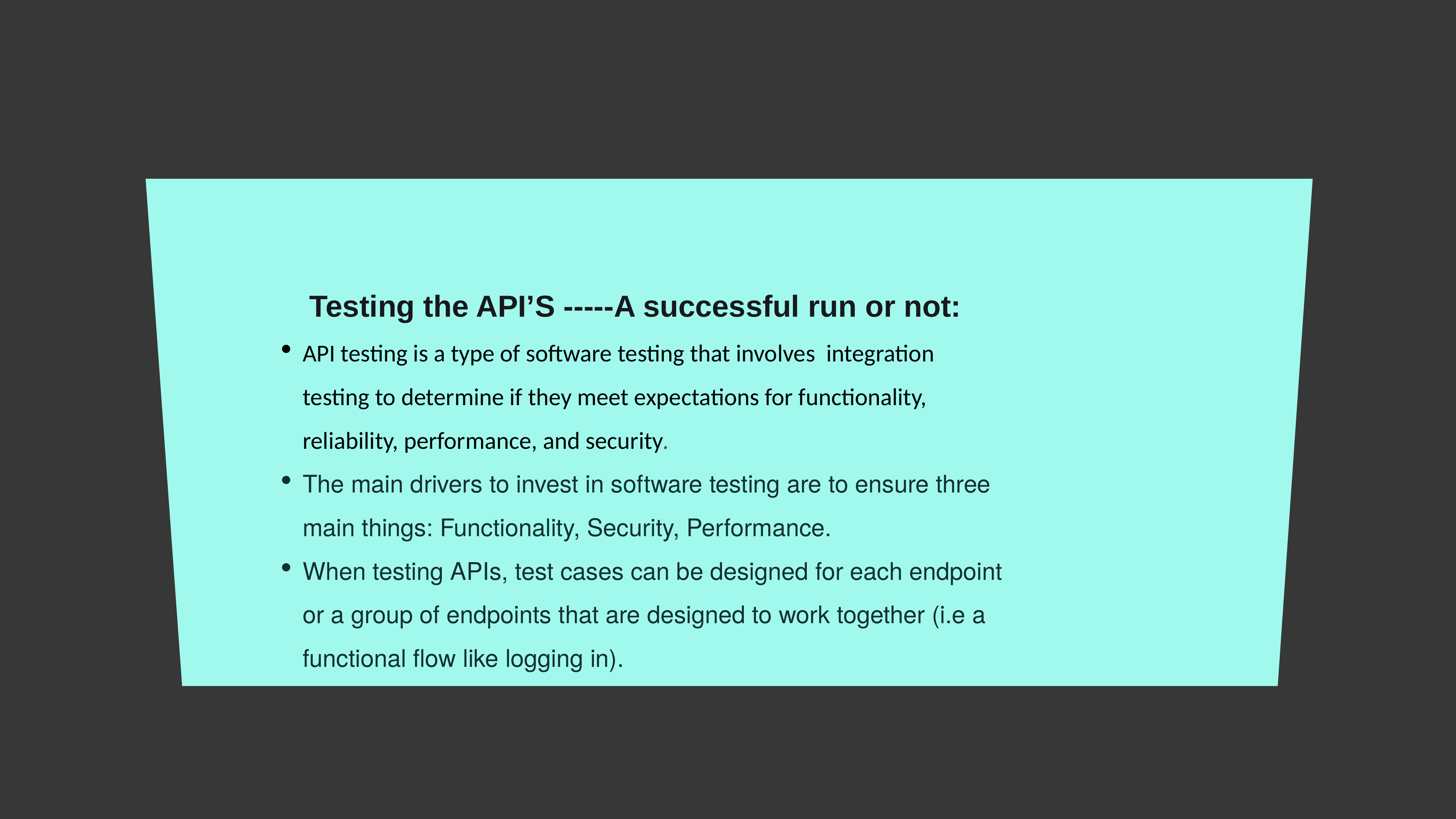

Testing the API’S -----A successful run or not:
API testing is a type of software testing that involves  integration testing to determine if they meet expectations for functionality, reliability, performance, and security.
The main drivers to invest in software testing are to ensure three main things: Functionality, Security, Performance.
When testing APIs, test cases can be designed for each endpoint or a group of endpoints that are designed to work together (i.e a functional flow like logging in).